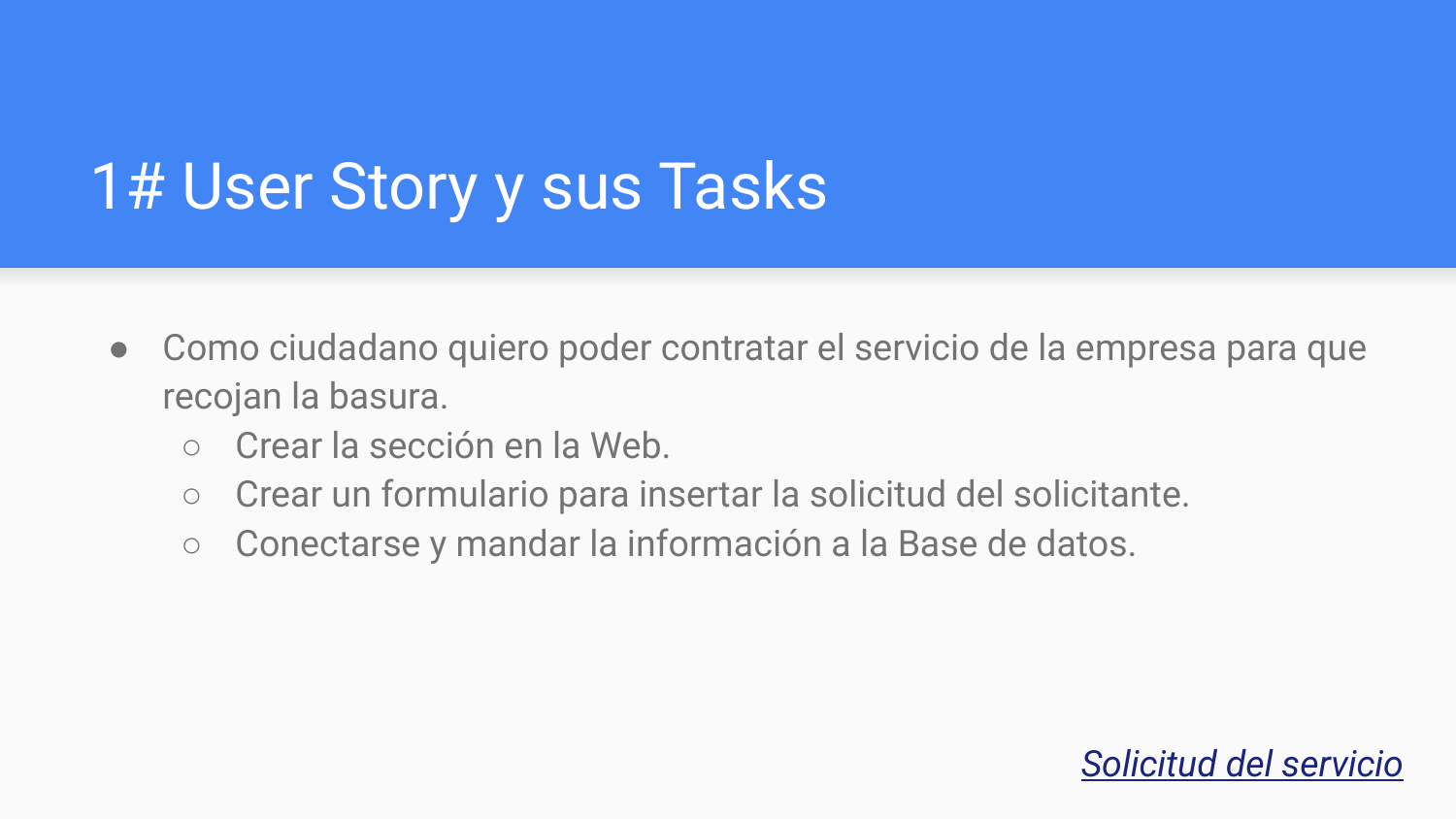

# 1# User Story y sus Tasks
Como ciudadano quiero poder contratar el servicio de la empresa para que recojan la basura.
Crear la sección en la Web.
Crear un formulario para insertar la solicitud del solicitante.
Conectarse y mandar la información a la Base de datos.

     Solicitud del servicio